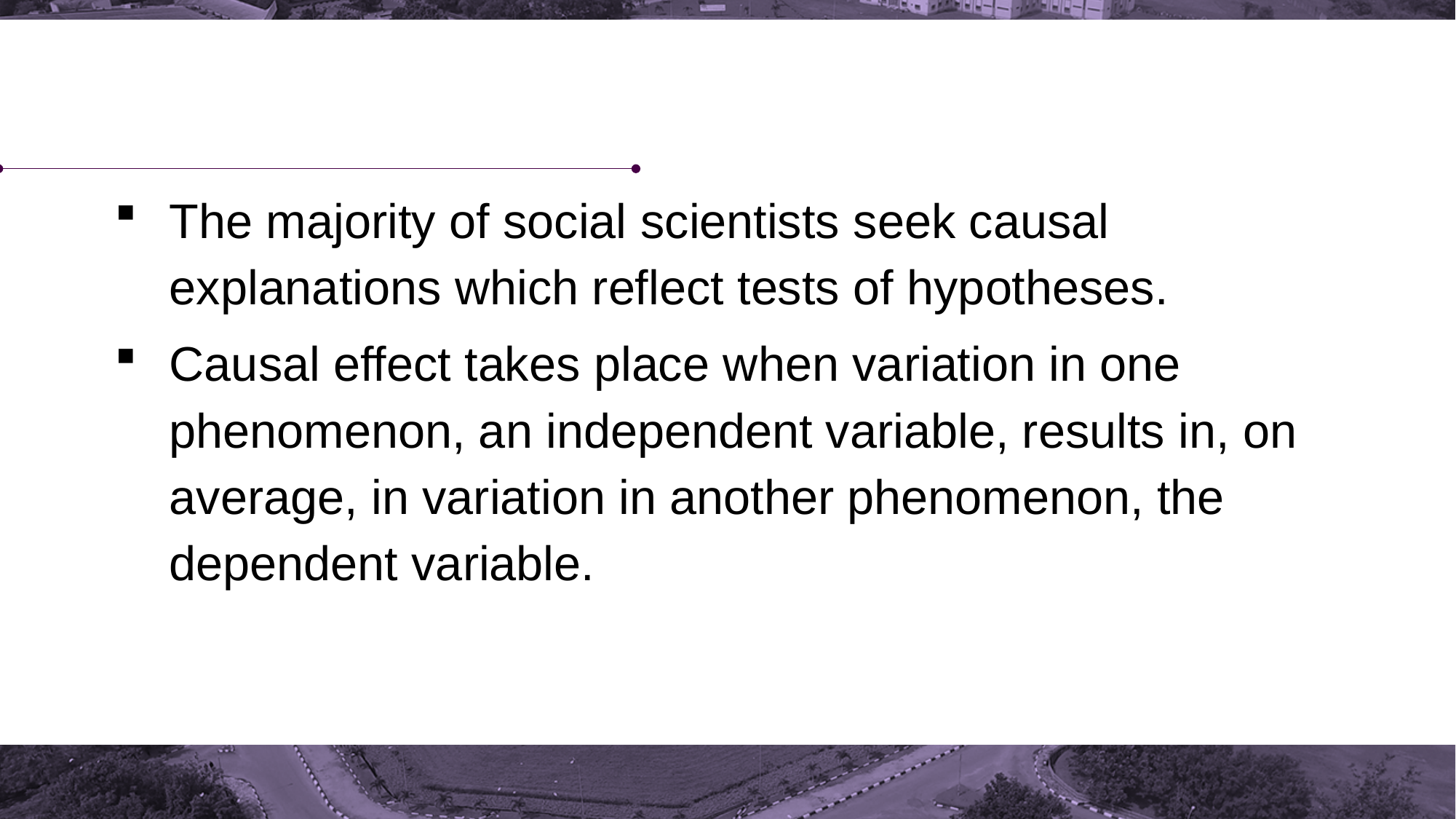

The majority of social scientists seek causal explanations which reflect tests of hypotheses.
Causal effect takes place when variation in one phenomenon, an independent variable, results in, on average, in variation in another phenomenon, the dependent variable.